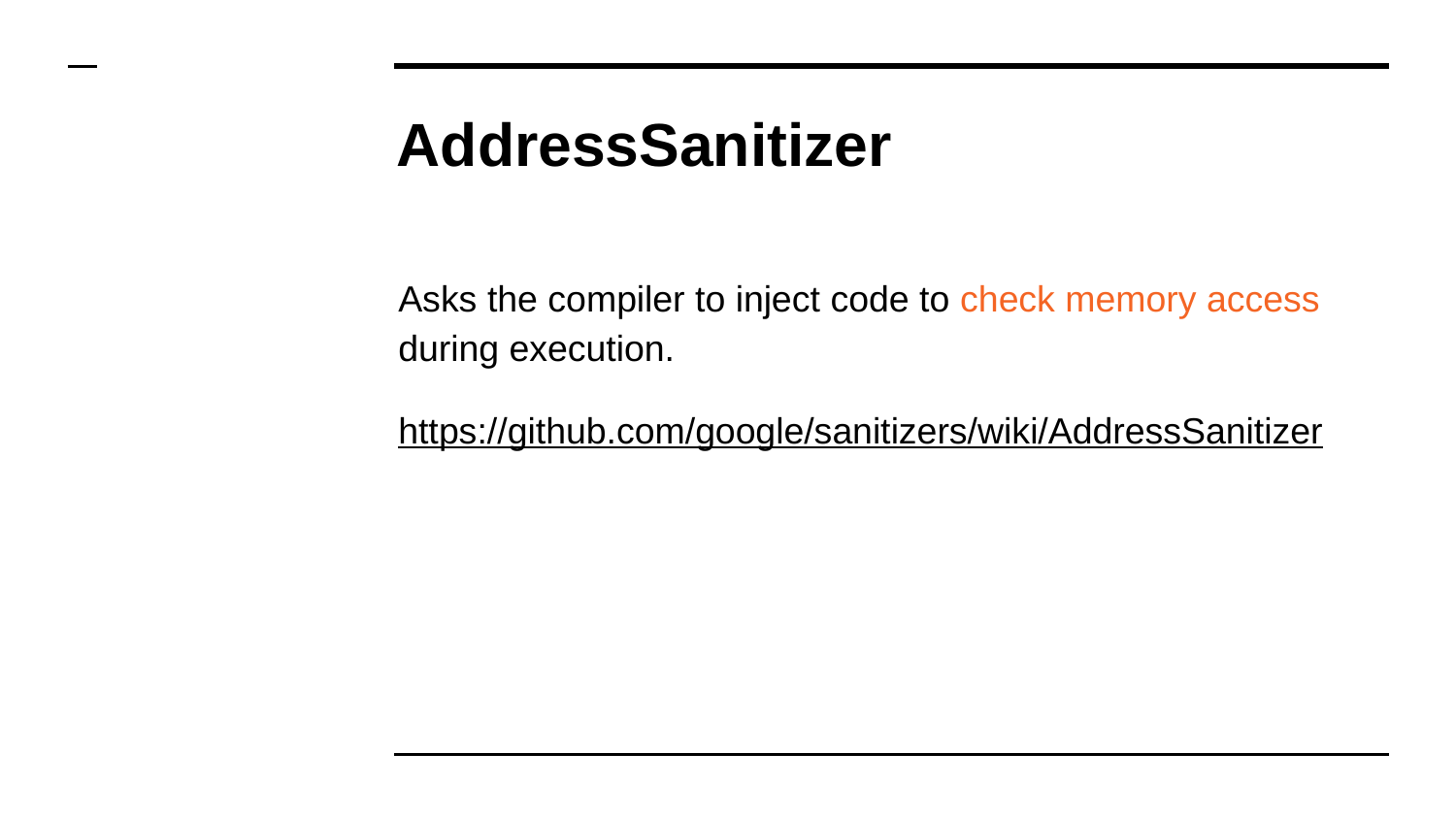

# AddressSanitizer
Asks the compiler to inject code to check memory access during execution.
https://github.com/google/sanitizers/wiki/AddressSanitizer